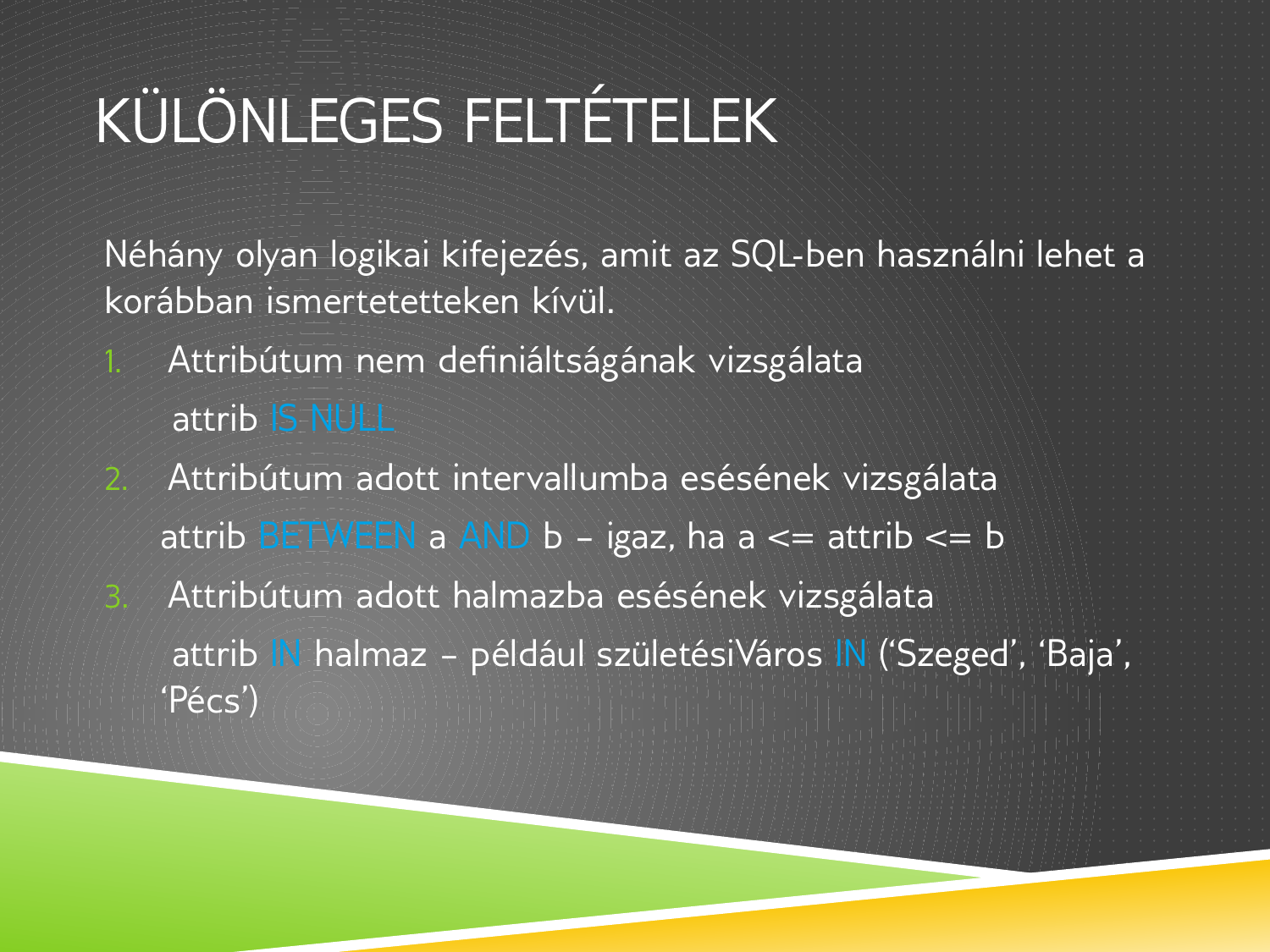

# Különleges Feltételek
Néhány olyan logikai kifejezés, amit az SQL-ben használni lehet a korábban ismertetetteken kívül.
Attribútum nem definiáltságának vizsgálata
 attrib IS NULL
Attribútum adott intervallumba esésének vizsgálata
attrib BETWEEN a AND b – igaz, ha a <= attrib <= b
Attribútum adott halmazba esésének vizsgálata
 attrib IN halmaz – például születésiVáros IN (‘Szeged’, ‘Baja’, ‘Pécs’)